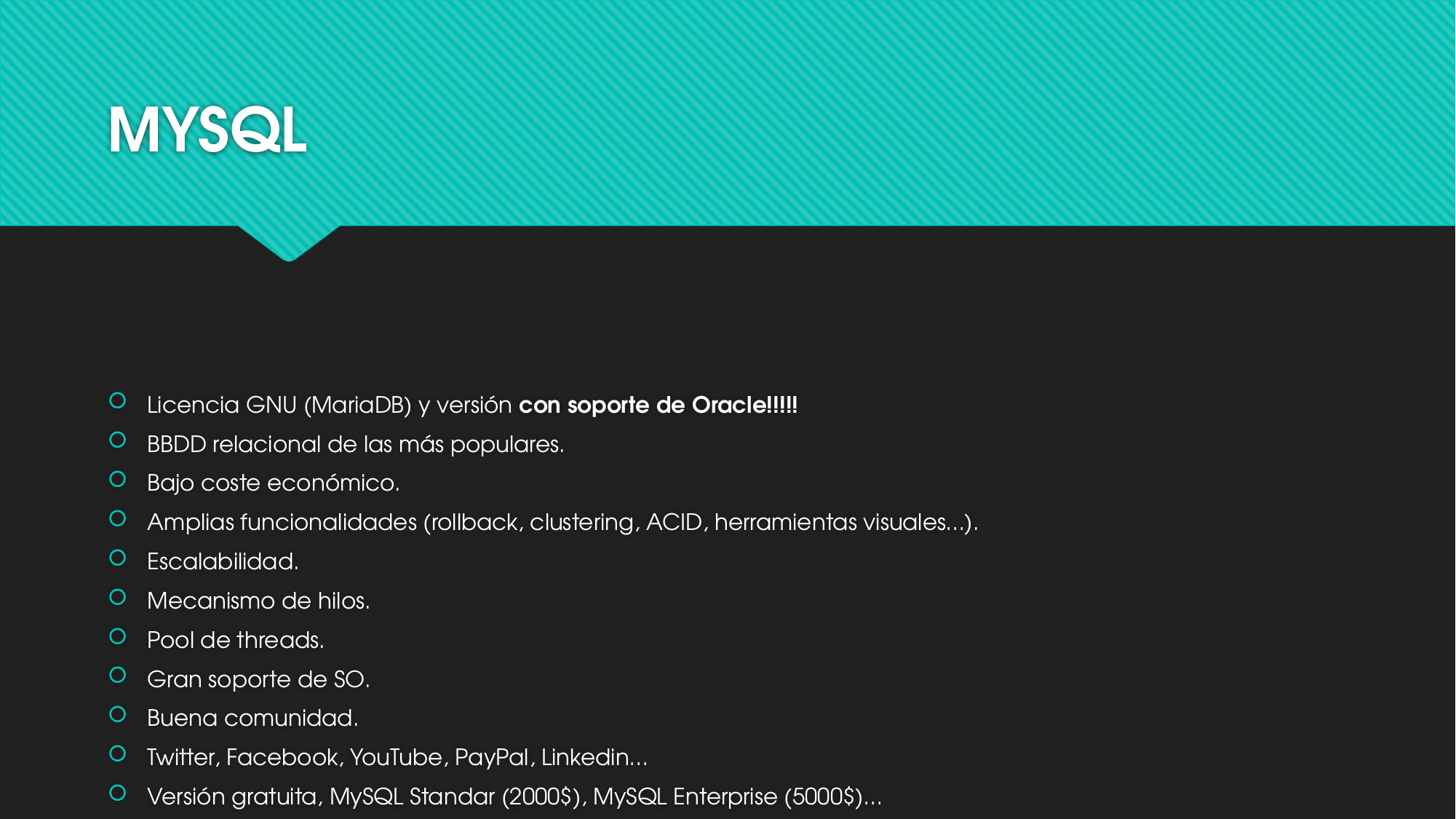

# MYSQL
Licencia GNU (MariaDB) y versión con soporte de Oracle!!!!!
BBDD relacional de las más populares.
Bajo coste económico.
Amplias funcionalidades (rollback, clustering, ACID, herramientas visuales…).
Escalabilidad.
Mecanismo de hilos.
Pool de threads.
Gran soporte de SO.
Buena comunidad.
Twitter, Facebook, YouTube, PayPal, Linkedin…
Versión gratuita, MySQL Standar (2000$), MySQL Enterprise (5000$)…